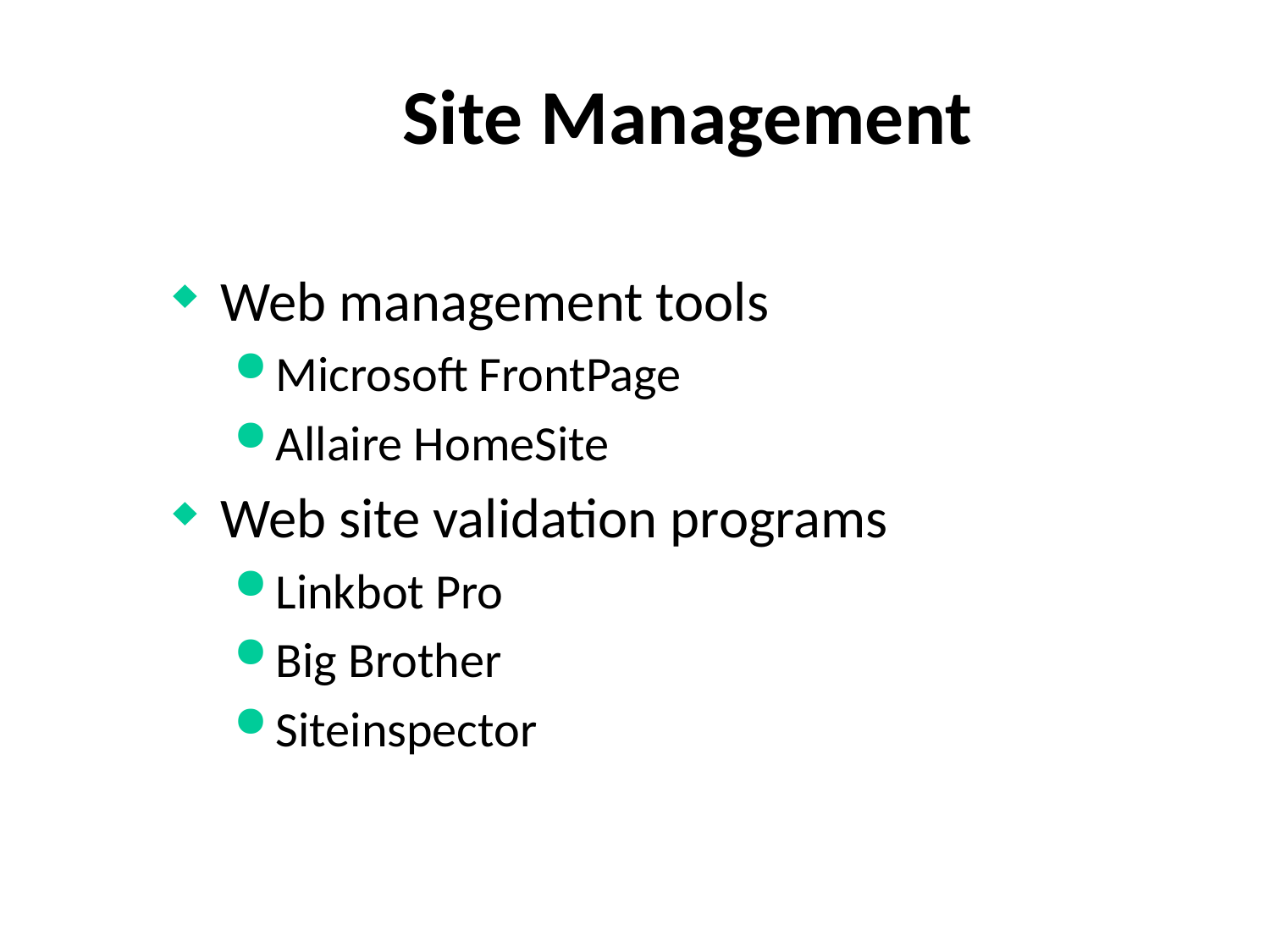

# Site Management
Web management tools
Microsoft FrontPage
Allaire HomeSite
Web site validation programs
Linkbot Pro
Big Brother
Siteinspector